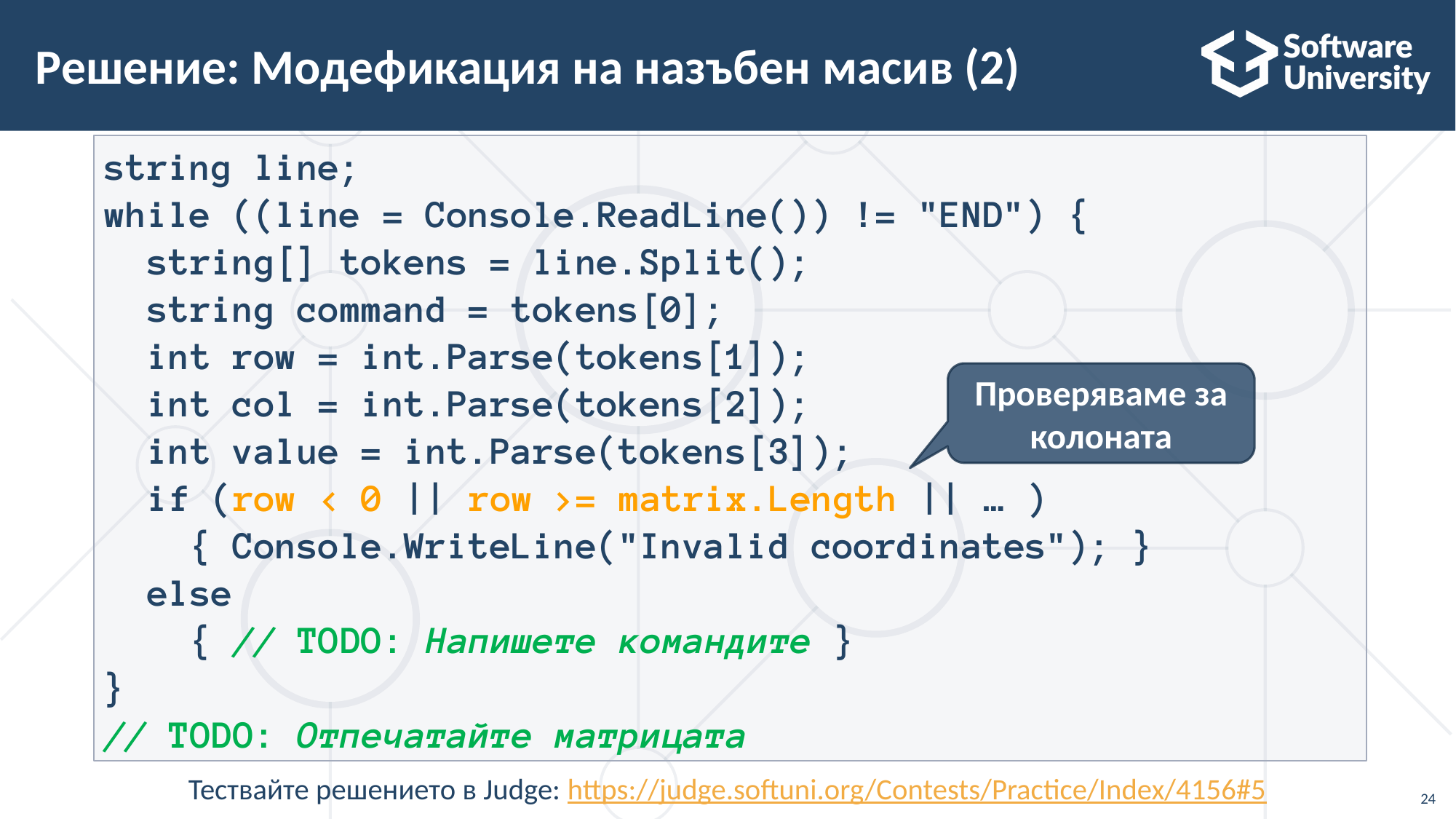

# Решение: Модефикация на назъбен масив (2)
string line;
while ((line = Console.ReadLine()) != "END") {
  string[] tokens = line.Split();
  string command = tokens[0];
  int row = int.Parse(tokens[1]);
  int col = int.Parse(tokens[2]);
  int value = int.Parse(tokens[3]);
  if (row < 0 || row >= matrix.Length || … )
    { Console.WriteLine("Invalid coordinates"); }
  else
    { // TODO: Напишете командите }
}
// TODO: Отпечатайте матрицата
Проверяваме за колоната
Тествайте решението в Judge: https://judge.softuni.org/Contests/Practice/Index/4156#5
24